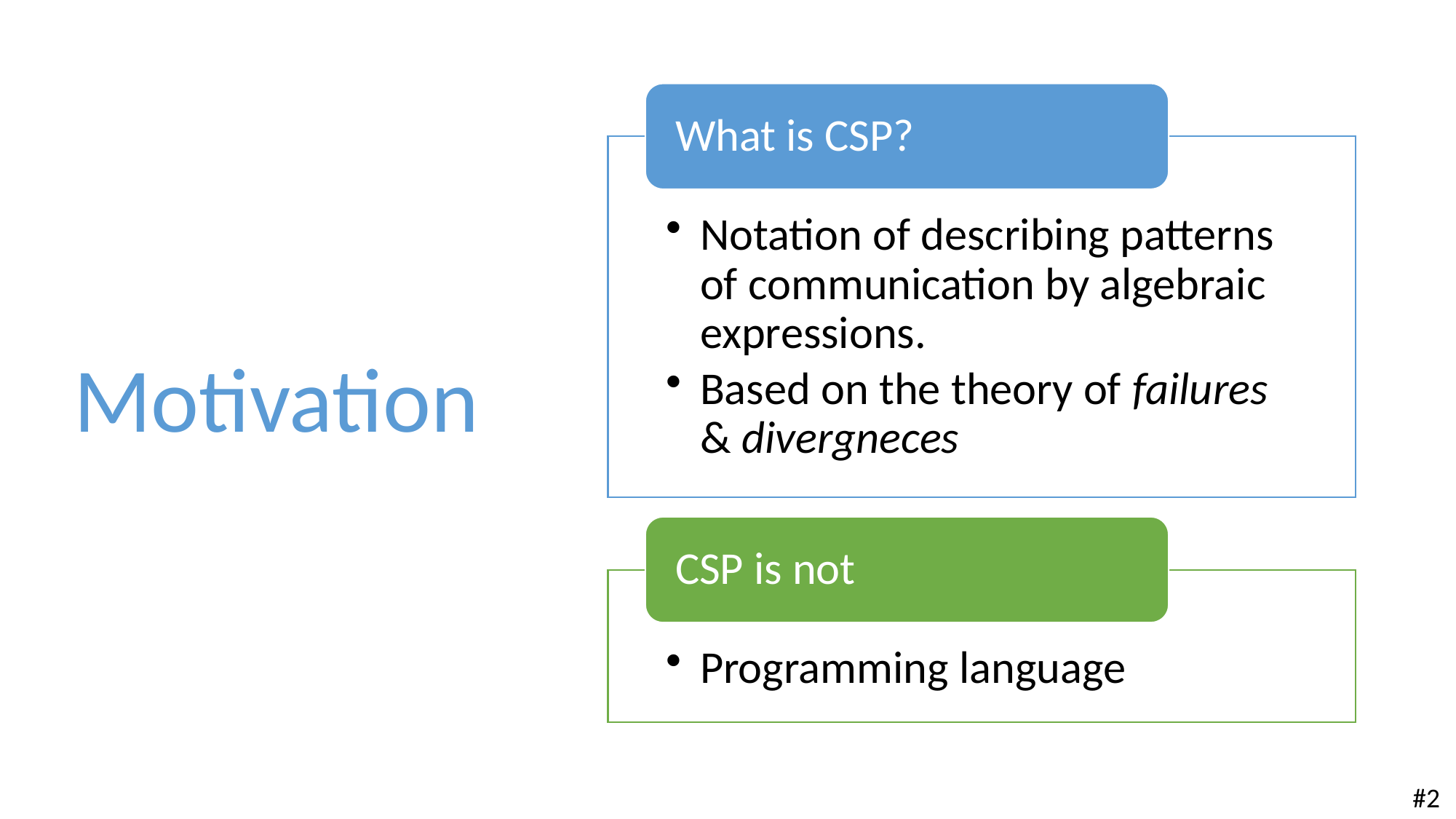

# Motivation
Notation of describing patterns of communication by algebraic expressions.
Based on the theory of failures & divergneces
What is CSP?
Programming language
CSP is not
#2